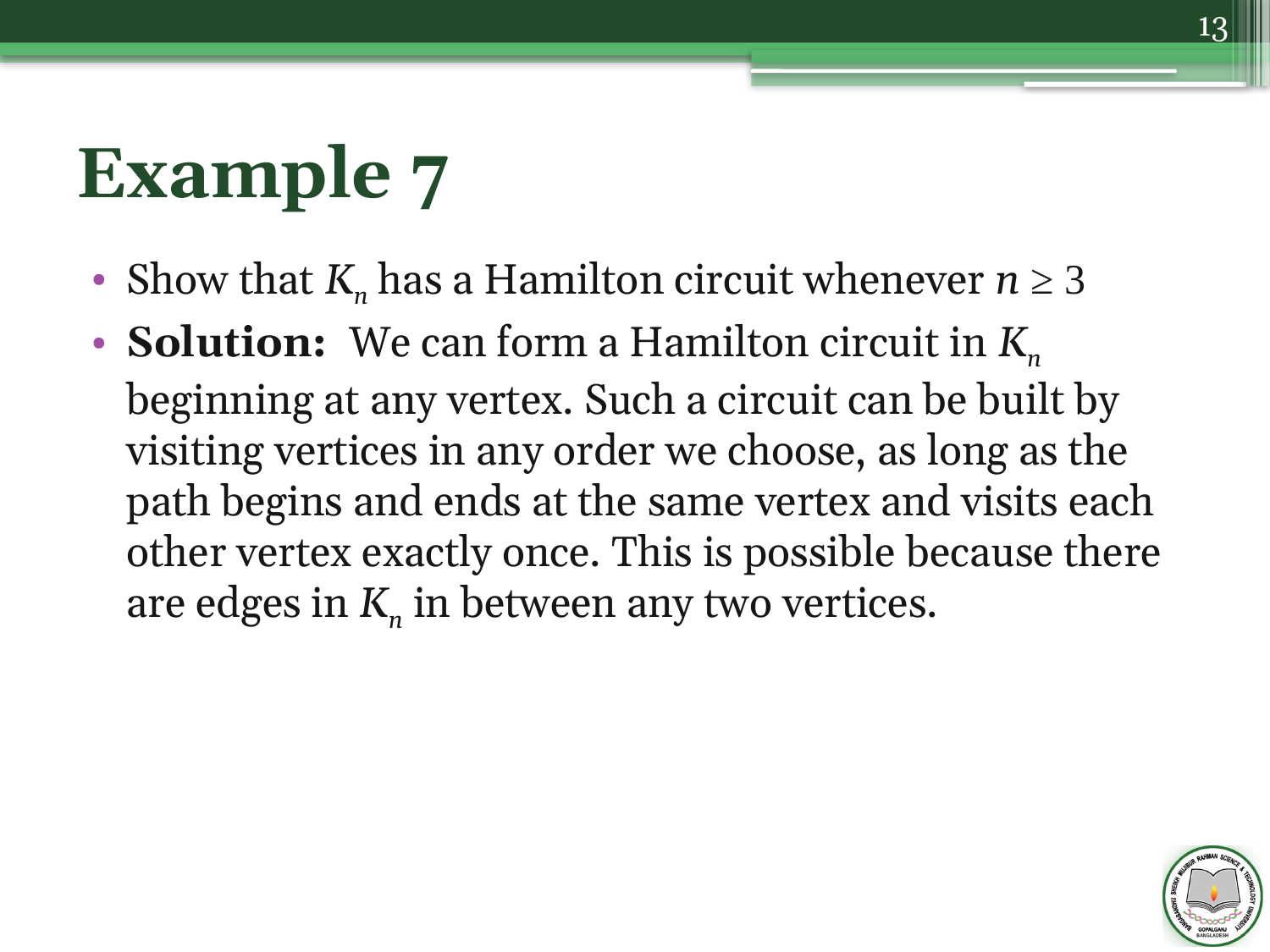

13
# Example 7
Show that Kn has a Hamilton circuit whenever n ≥ 3
Solution:  We can form a Hamilton circuit in Kn beginning at any vertex. Such a circuit can be built by visiting vertices in any order we choose, as long as the path begins and ends at the same vertex and visits each other vertex exactly once. This is possible because there are edges in Kn in between any two vertices.